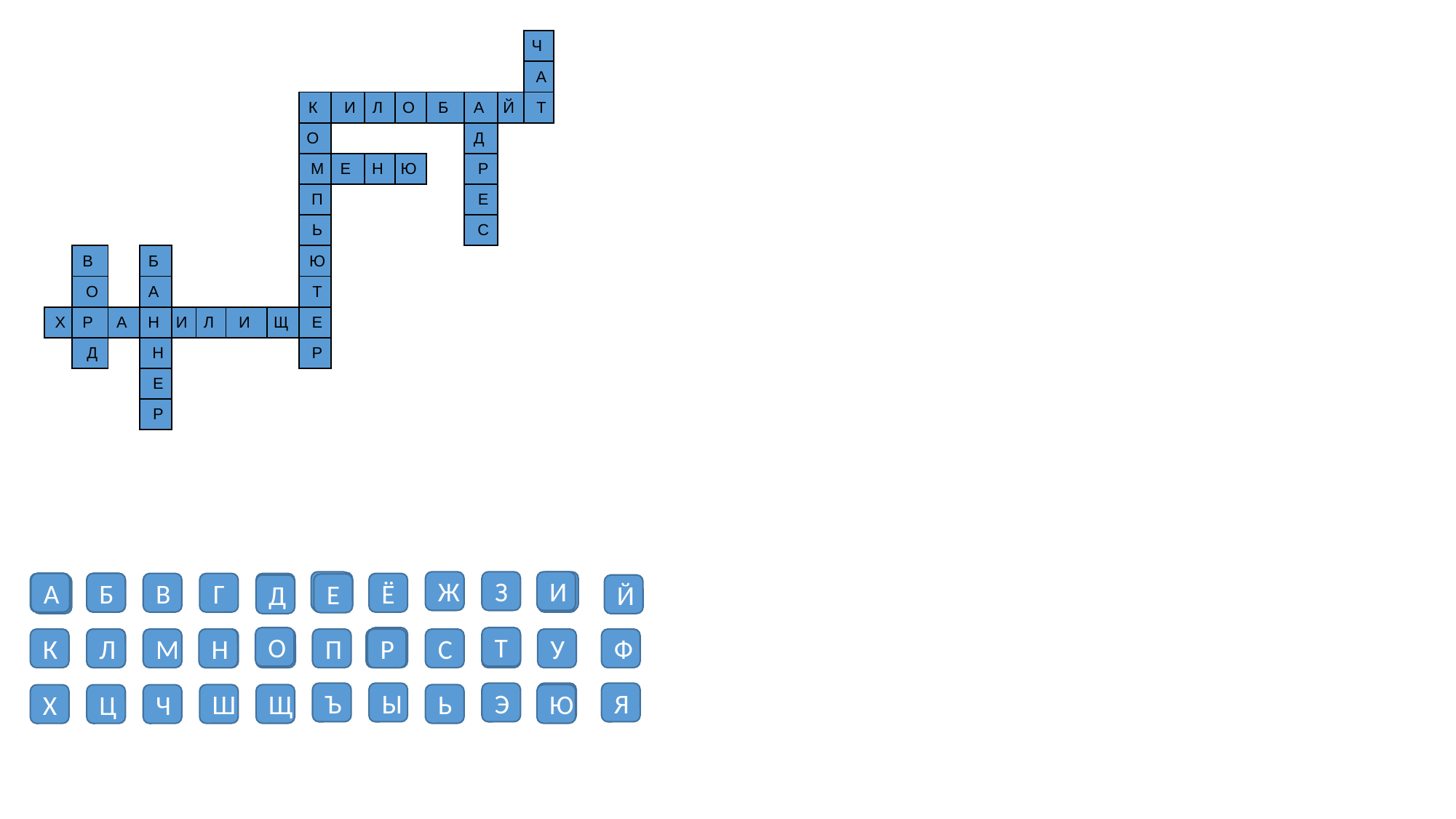

|  |  |  |  |  |  |  |  |  |  |  |  |  |  |  |  |  |
| --- | --- | --- | --- | --- | --- | --- | --- | --- | --- | --- | --- | --- | --- | --- | --- | --- |
|  |  |  |  |  |  |  |  |  |  |  |  |  |  |  |  | Ч |
|  |  |  |  |  |  |  |  |  |  |  |  |  |  |  |  | А |
|  |  |  |  |  |  |  |  |  | К | И | Л | О | Б | А | Й | Т |
|  |  |  |  |  |  |  |  |  | О |  |  |  |  | Д |  |  |
|  |  |  |  |  |  |  |  |  | М | Е | Н | Ю |  | Р |  |  |
|  |  |  |  |  |  |  |  |  | П |  |  |  |  | Е |  |  |
|  |  |  |  |  |  |  |  |  | Ь |  |  |  |  | С |  |  |
|  |  | В |  | Б |  |  |  |  | Ю |  |  |  |  |  |  |  |
|  |  | О |  | А |  |  |  |  | Т |  |  |  |  |  |  |  |
|  | Х | Р | А | Н | И | Л | И | Щ | Е |  |  |  |  |  |  |  |
|  |  | Д |  | Н |  |  |  |  | Р |  |  |  |  |  |  |  |
|  |  |  |  | Е |  |  |  |  |  |  |  |  |  |  |  |  |
|  |  |  |  | Р |  |  |  |  |  |  |  |  |  |  |  |  |
|  |  |  |  |  |  |  |  |  |  |  |  |  |  |  |  |  |
|  |  |  |  |  |  |  |  |  |  |  |  |  |  |  |  |  |
|  |  |  |  |  |  |  |  |  |  |  |  |  |  |  |  |  |
|  |  |  |  |  |  |  |  |  |  |  |  |  |  |  |  |  |
Е
Ж
З
И
И
Е
А
Б
А
А
Б
В
Г
Д
Е
Ё
И
Е
А
Д
Й
О
Р
Т
К
Л
Л
М
Н
Н
Н
О
О
П
Р
Р
Р
С
Т
У
Ф
Ъ
Ы
Э
Ю
Я
Ш
Щ
Ь
Ю
Х
Ц
Ч